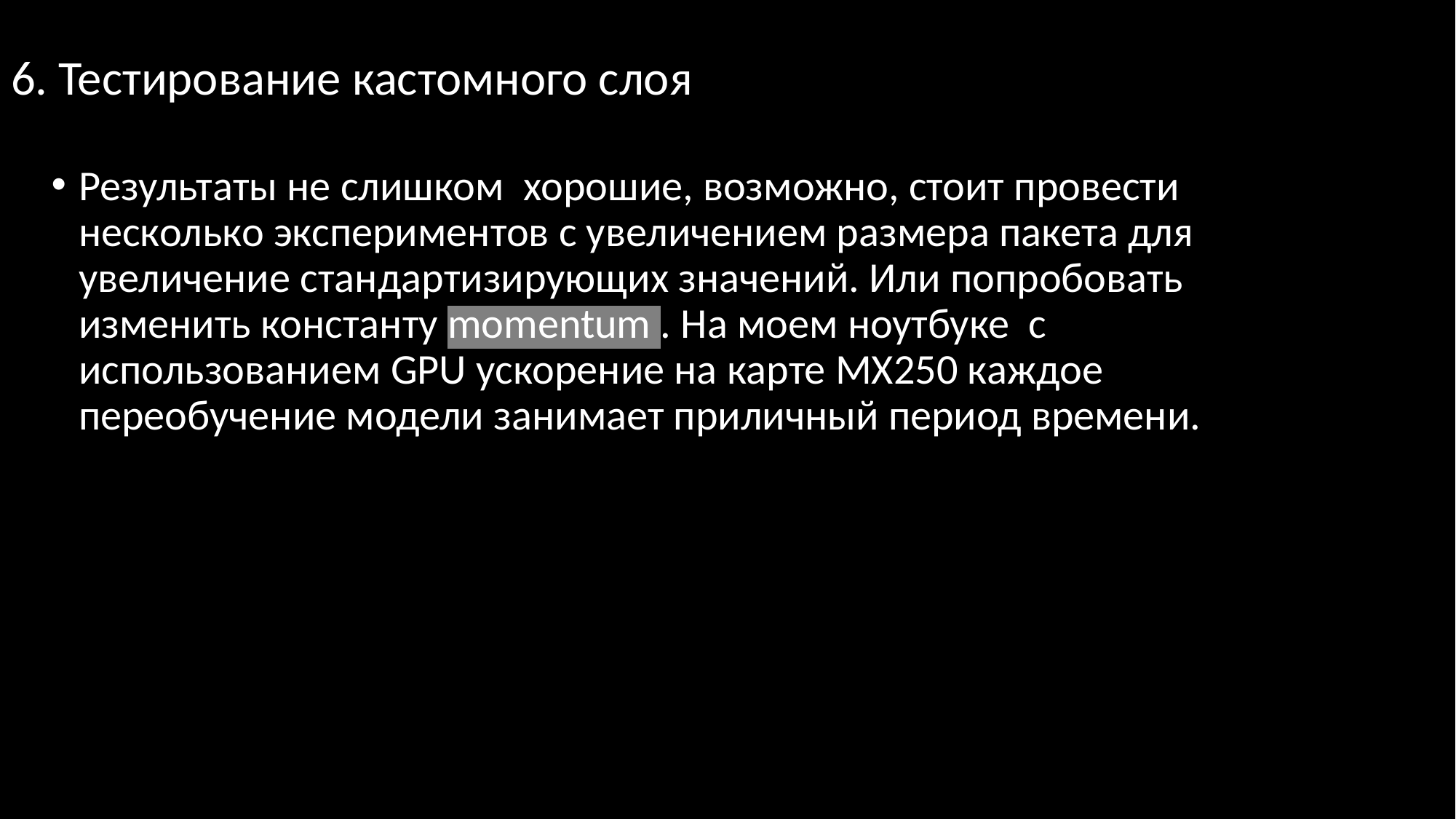

6. Тестирование кастомного слоя
Результаты не слишком  хорошие, возможно, стоит провести несколько экспериментов с увеличением размера пакета для увеличение стандартизирующих значений. Или попробовать изменить константу momentum . На моем ноутбуке  с использованием GPU ускорение на карте MX250 каждое переобучение модели занимает приличный период времени.